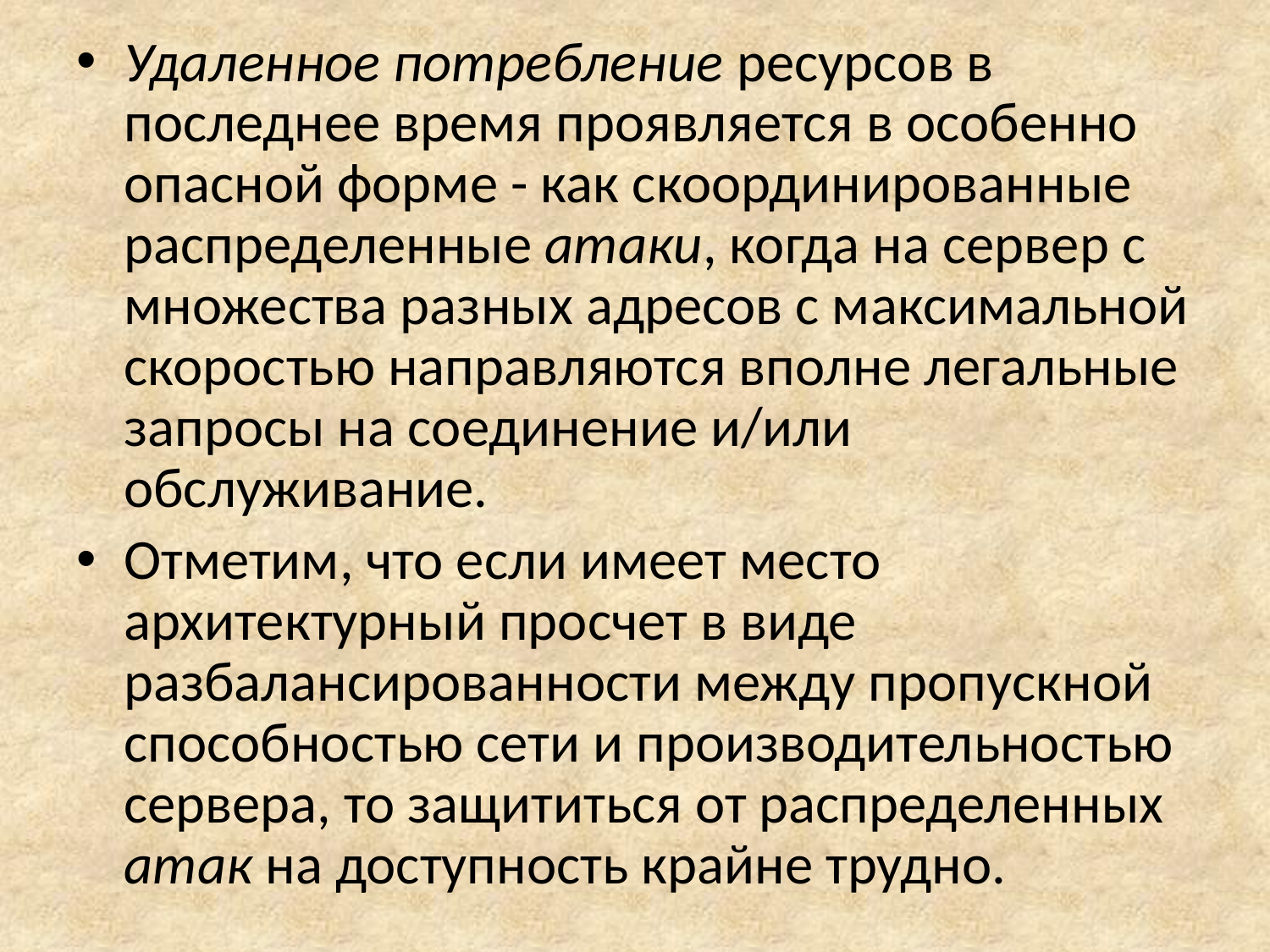

Удаленное потребление ресурсов в последнее время проявляется в особенно опасной форме - как скоординированные распределенные атаки, когда на сервер с множества разных адресов с максимальной скоростью направляются вполне легальные запросы на соединение и/или обслуживание.
Отметим, что если имеет место архитектурный просчет в виде разбалансированности между пропускной способностью сети и производительностью сервера, то защититься от распределенных атак на доступность крайне трудно.